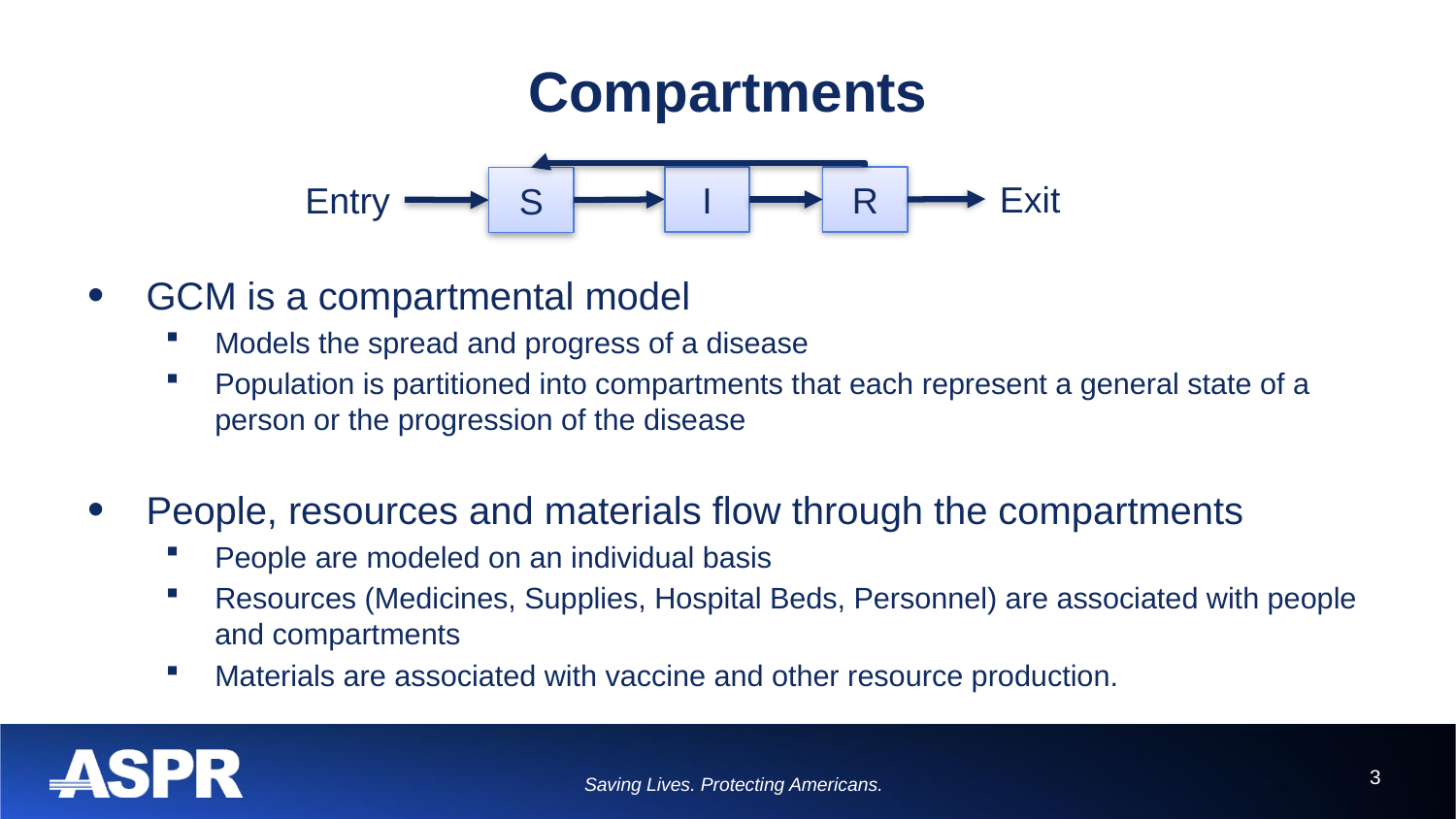

# Compartments
I
R
S
Exit
Entry
GCM is a compartmental model
Models the spread and progress of a disease
Population is partitioned into compartments that each represent a general state of a person or the progression of the disease

People, resources and materials flow through the compartments
People are modeled on an individual basis
Resources (Medicines, Supplies, Hospital Beds, Personnel) are associated with people and compartments
Materials are associated with vaccine and other resource production.